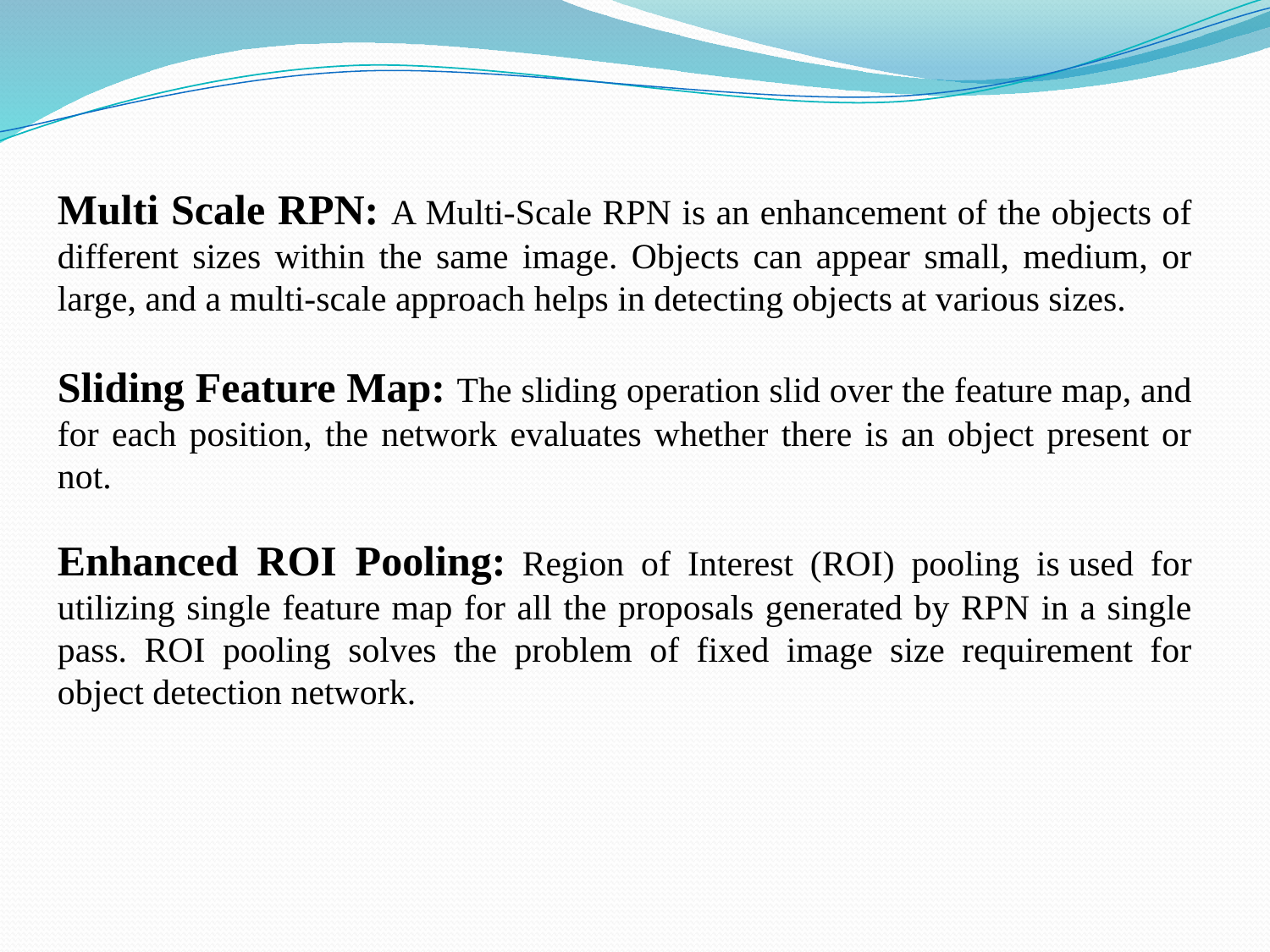

Multi Scale RPN: A Multi-Scale RPN is an enhancement of the objects of different sizes within the same image. Objects can appear small, medium, or large, and a multi-scale approach helps in detecting objects at various sizes.

Sliding Feature Map: The sliding operation slid over the feature map, and for each position, the network evaluates whether there is an object present or not.

Enhanced ROI Pooling: Region of Interest (ROI) pooling is used for utilizing single feature map for all the proposals generated by RPN in a single pass. ROI pooling solves the problem of fixed image size requirement for object detection network.